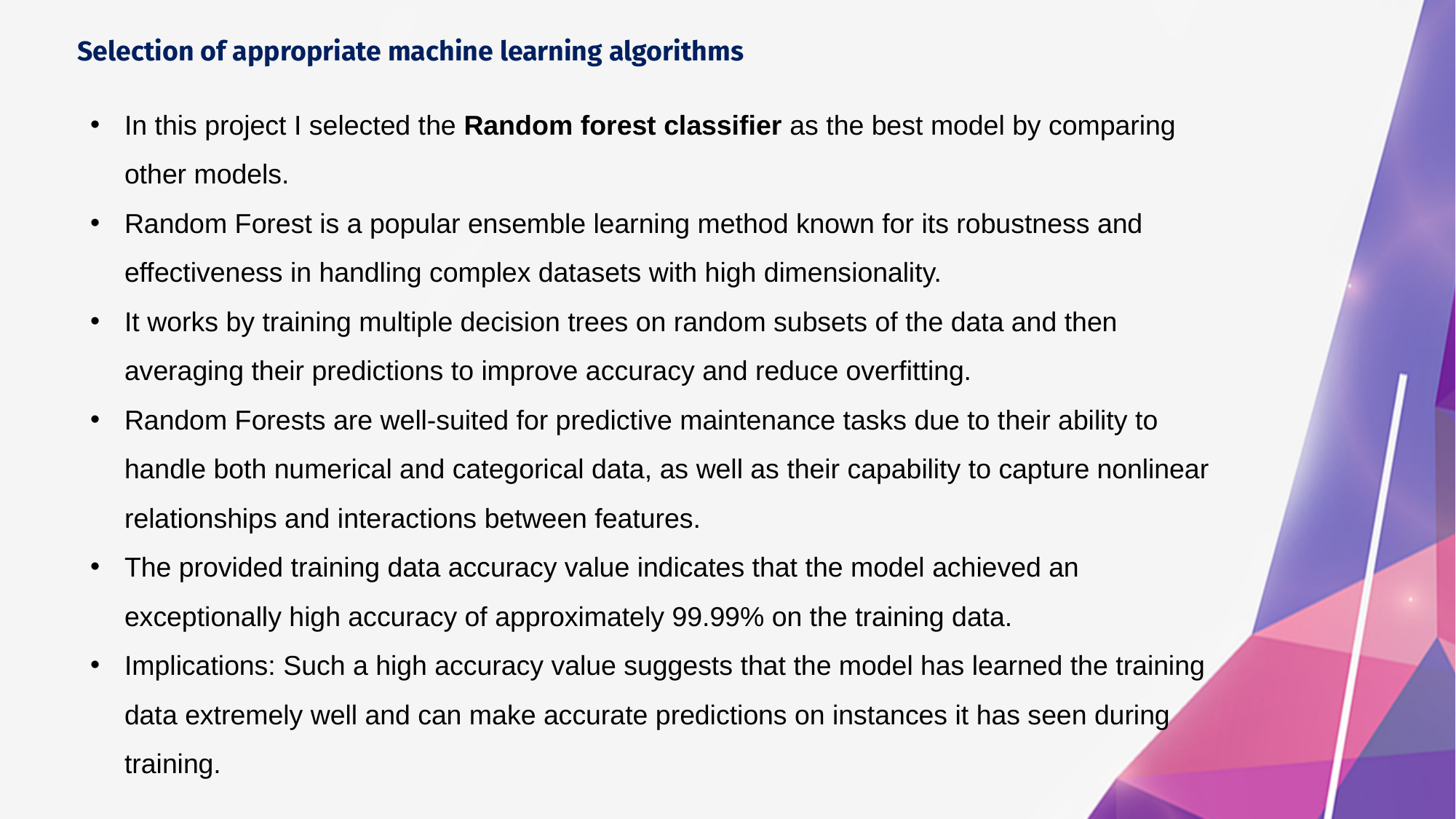

Selection of appropriate machine learning algorithms
In this project I selected the Random forest classifier as the best model by comparing other models.
Random Forest is a popular ensemble learning method known for its robustness and effectiveness in handling complex datasets with high dimensionality.
It works by training multiple decision trees on random subsets of the data and then averaging their predictions to improve accuracy and reduce overfitting.
Random Forests are well-suited for predictive maintenance tasks due to their ability to handle both numerical and categorical data, as well as their capability to capture nonlinear relationships and interactions between features.
The provided training data accuracy value indicates that the model achieved an exceptionally high accuracy of approximately 99.99% on the training data.
Implications: Such a high accuracy value suggests that the model has learned the training data extremely well and can make accurate predictions on instances it has seen during training.